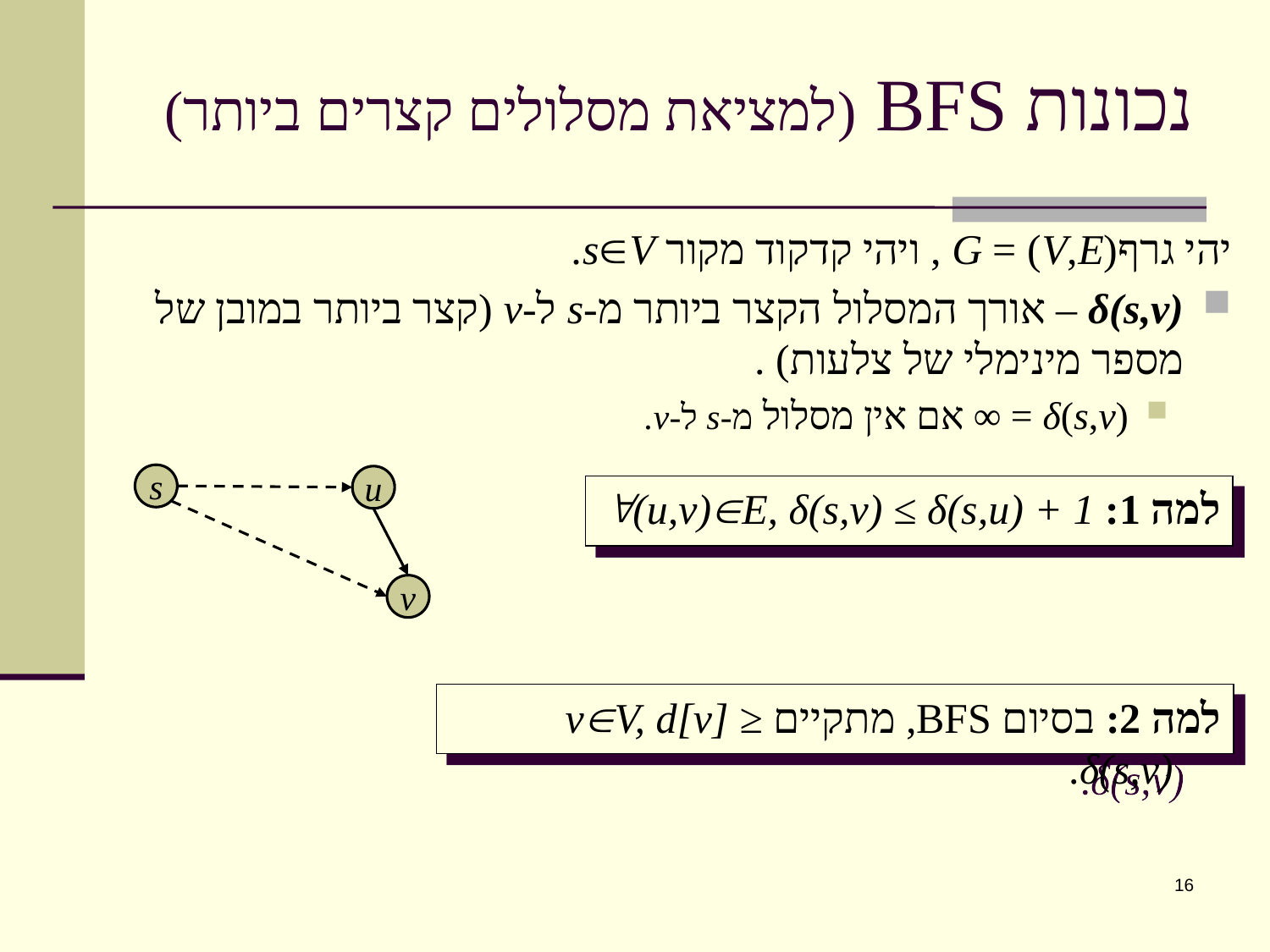

# נכונות BFS (למציאת מסלולים קצרים ביותר)
יהי גרףG = (V,E) , ויהי קדקוד מקור s∈V.
δ(s,v) – אורך המסלול הקצר ביותר מ-s ל-v (קצר ביותר במובן של מספר מינימלי של צלעות) .
δ(s,v) = ∞ אם אין מסלול מ-s ל-v.

s
u
למה 1: ∀(u,v)∈E, δ(s,v) ≤ δ(s,u) + 1
v
למה 2: בסיום BFS, מתקיים ∀v∈V, d[v] ≥ δ(s,v).
16